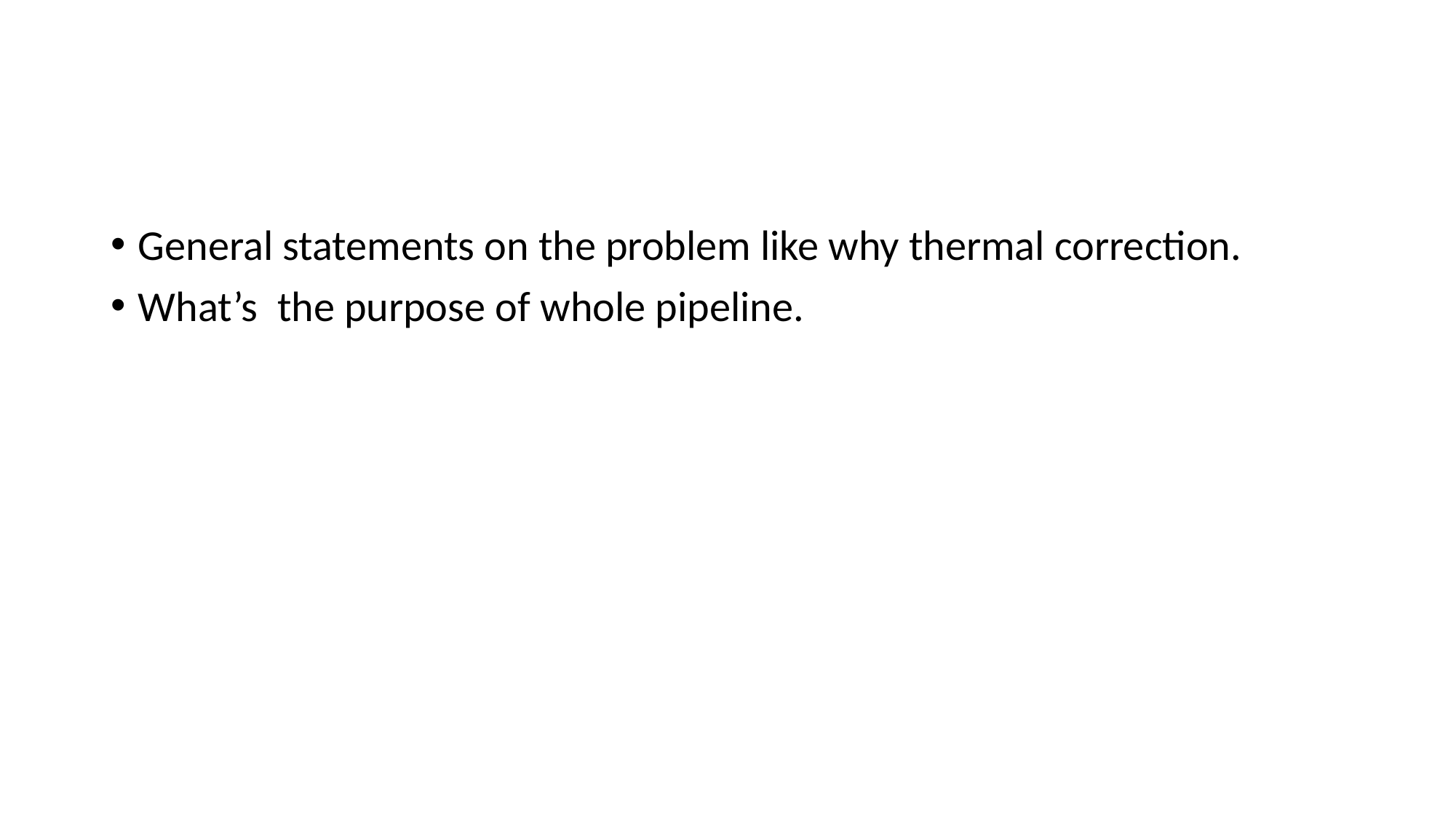

#
General statements on the problem like why thermal correction.
What’s  the purpose of whole pipeline.